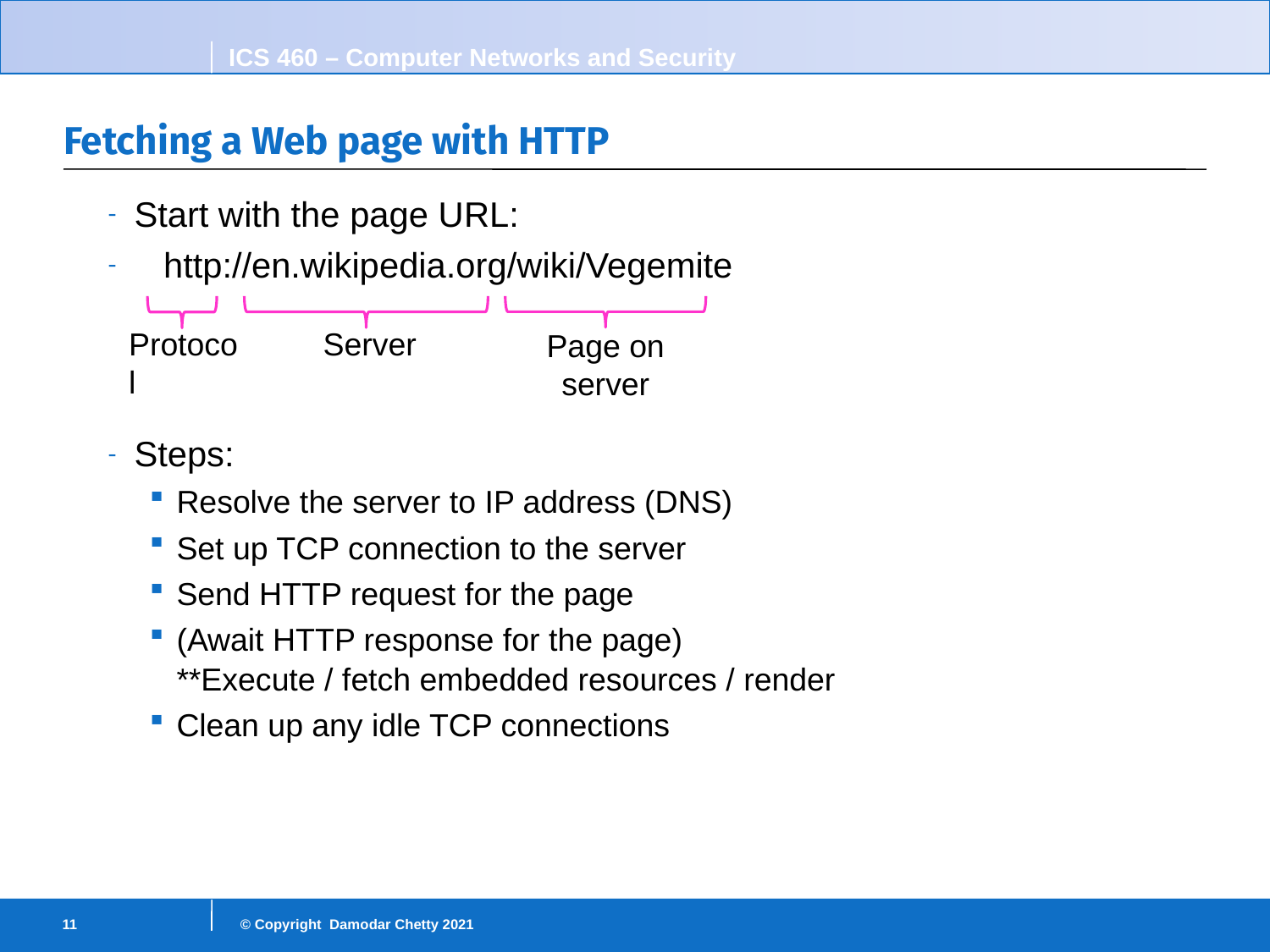

# Fetching a Web page with HTTP
Start with the page URL:
   http://en.wikipedia.org/wiki/Vegemite

Steps:
Resolve the server to IP address (DNS)
Set up TCP connection to the server
Send HTTP request for the page
(Await HTTP response for the page)
**Execute / fetch embedded resources / render
Clean up any idle TCP connections

Server
Protocol
Page on server
11